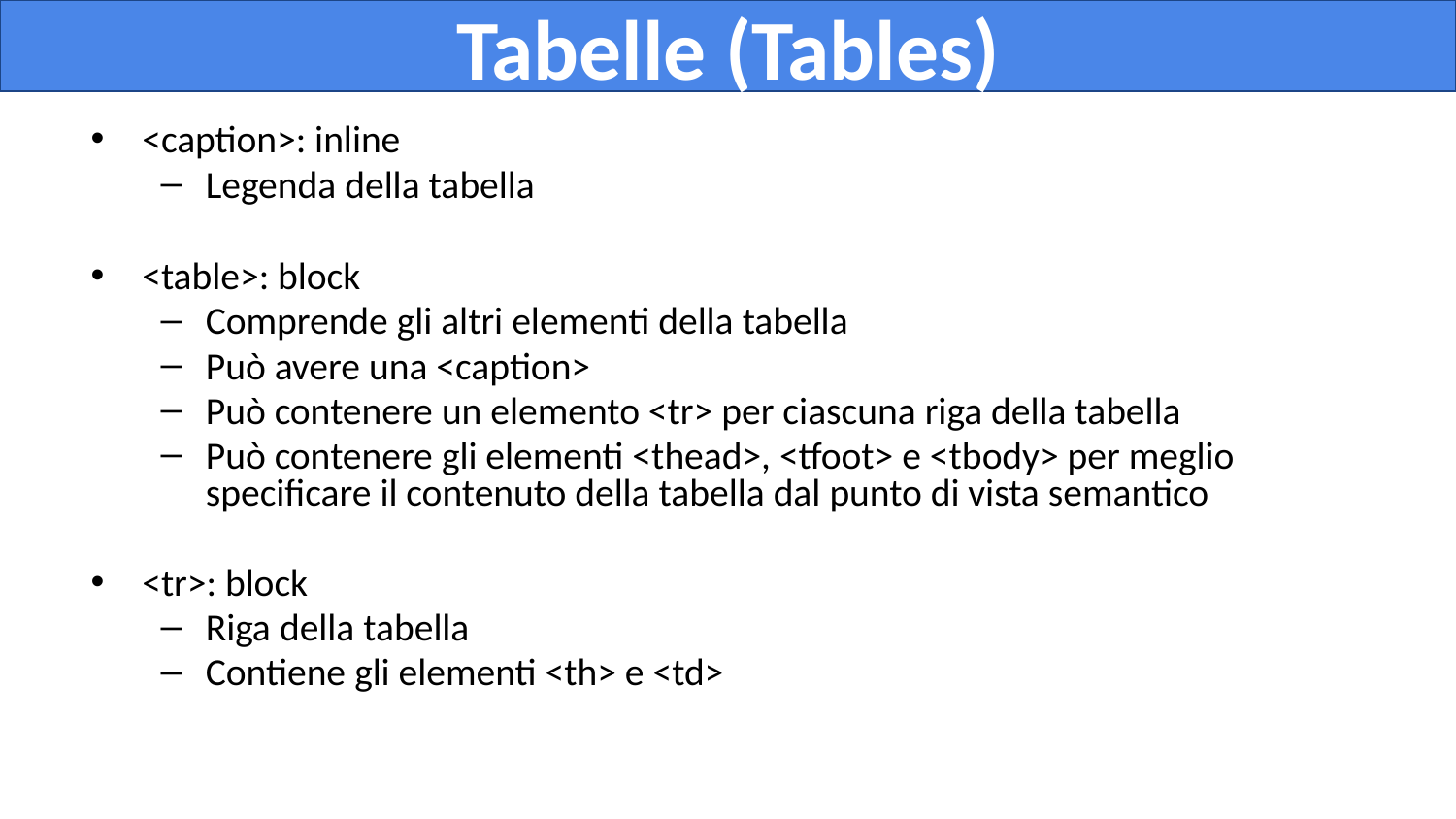

Tabelle (Tables)
<caption>: inline
Legenda della tabella

<table>: block
Comprende gli altri elementi della tabella
Può avere una <caption>
Può contenere un elemento <tr> per ciascuna riga della tabella
Può contenere gli elementi <thead>, <tfoot> e <tbody> per meglio specificare il contenuto della tabella dal punto di vista semantico

<tr>: block
Riga della tabella
Contiene gli elementi <th> e <td>